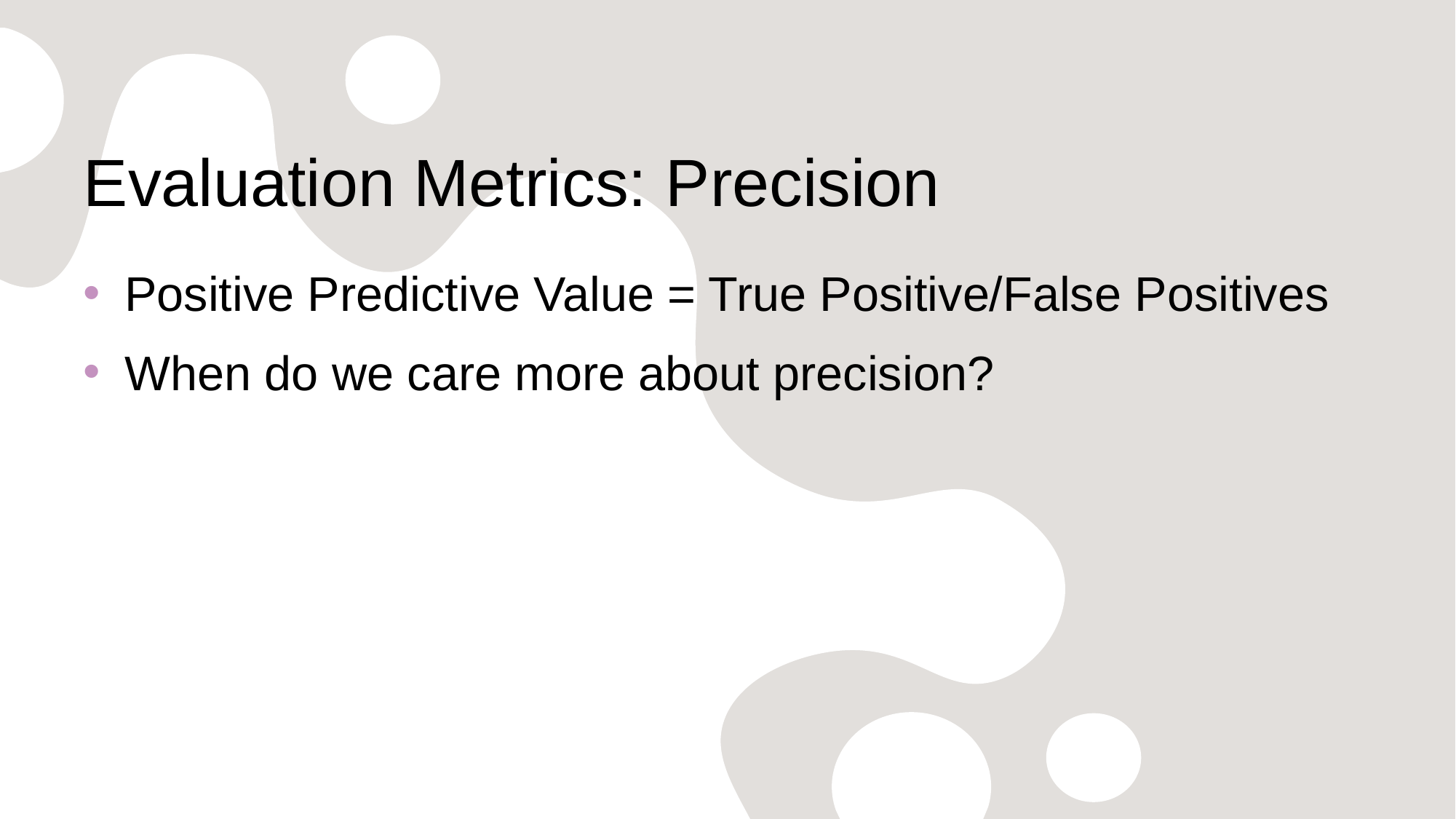

# Evaluation Metrics: Precision
Positive Predictive Value = True Positive/False Positives
When do we care more about precision?